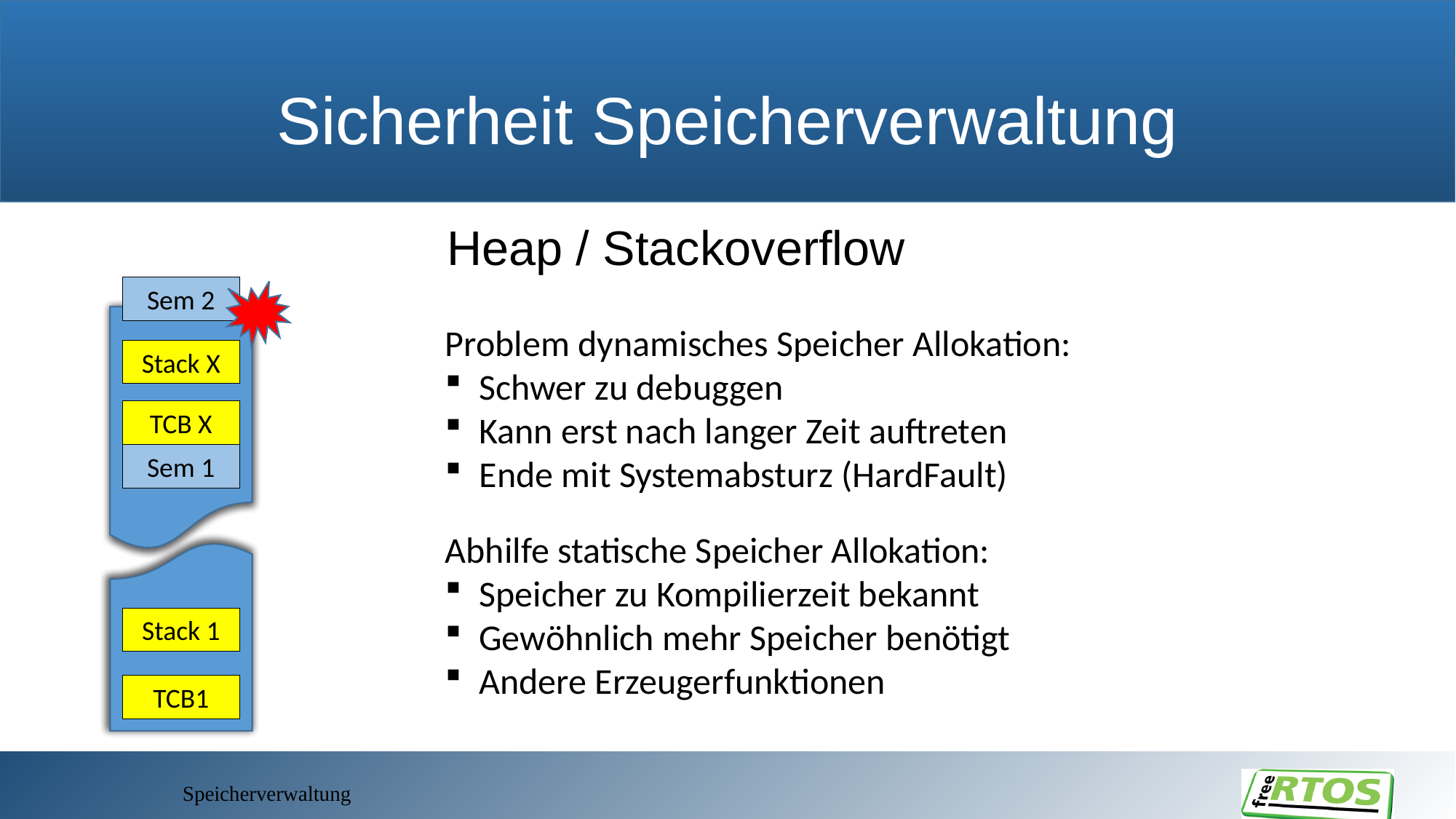

# Sicherheit Speicherverwaltung
Heap / Stackoverflow
Sem 2

Stack X
TCB X
Sem 1

Stack 1
TCB1

Stack X
TCB X
Sem 1

Stack 1
TCB1
Problem dynamisches Speicher Allokation:
Schwer zu debuggen
Kann erst nach langer Zeit auftreten
Ende mit Systemabsturz (HardFault)

Abhilfe statische Speicher Allokation:
Speicher zu Kompilierzeit bekannt
Gewöhnlich mehr Speicher benötigt
Andere Erzeugerfunktionen

Speicherverwaltung